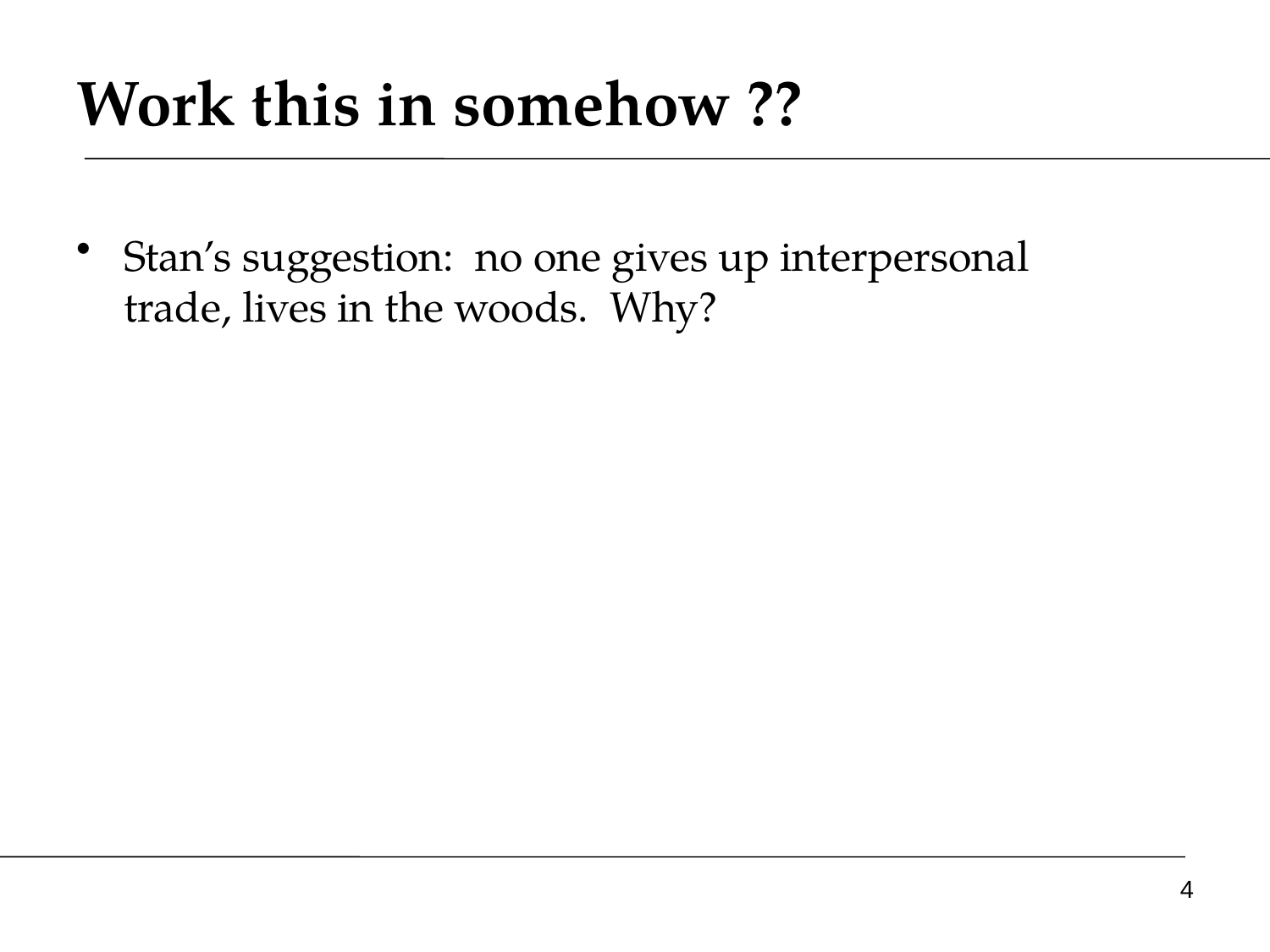

Work this in somehow ??
Stan’s suggestion:  no one gives up interpersonal trade, lives in the woods.  Why?
4